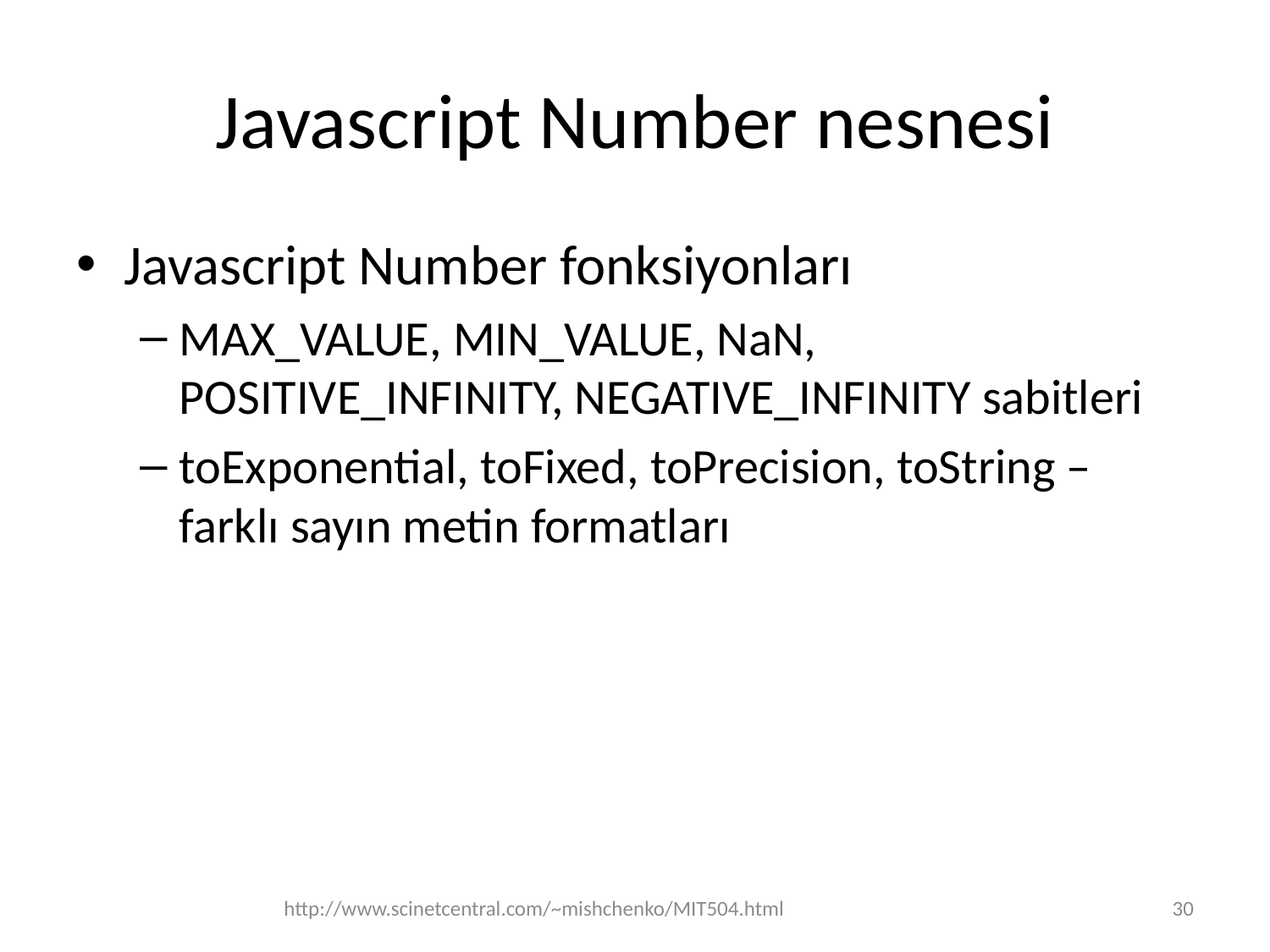

# Javascript Number nesnesi
Javascript Number fonksiyonları
MAX_VALUE, MIN_VALUE, NaN, POSITIVE_INFINITY, NEGATIVE_INFINITY sabitleri
toExponential, toFixed, toPrecision, toString – farklı sayın metin formatları
http://www.scinetcentral.com/~mishchenko/MIT504.html
30